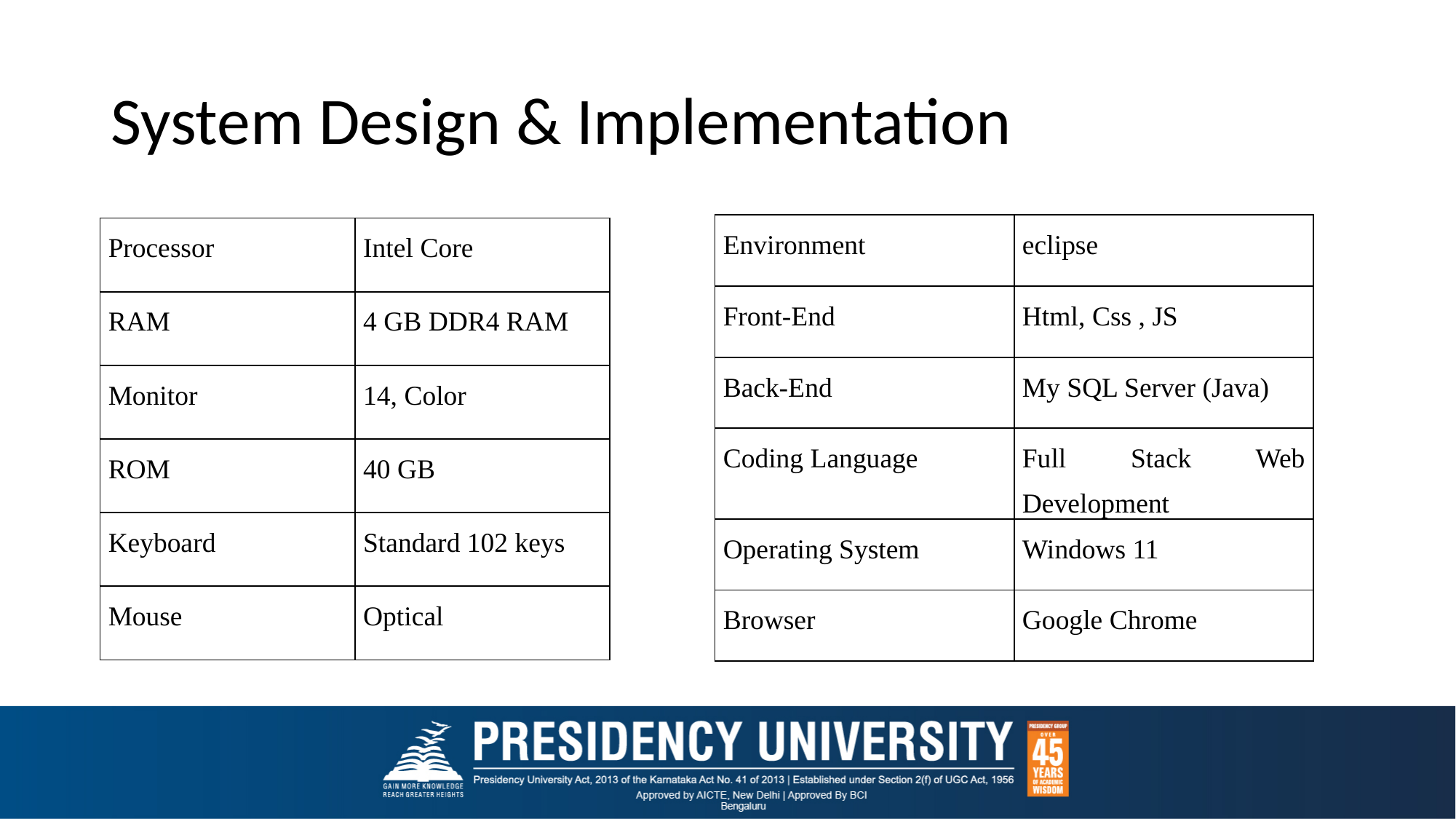

# System Design & Implementation
| Environment | eclipse |
| --- | --- |
| Front-End | Html, Css , JS |
| Back-End | My SQL Server (Java) |
| Coding Language | Full Stack Web Development |
| Operating System | Windows 11 |
| Browser | Google Chrome |
| Processor | Intel Core |
| --- | --- |
| RAM | 4 GB DDR4 RAM |
| Monitor | 14, Color |
| ROM | 40 GB |
| Keyboard | Standard 102 keys |
| Mouse | Optical |